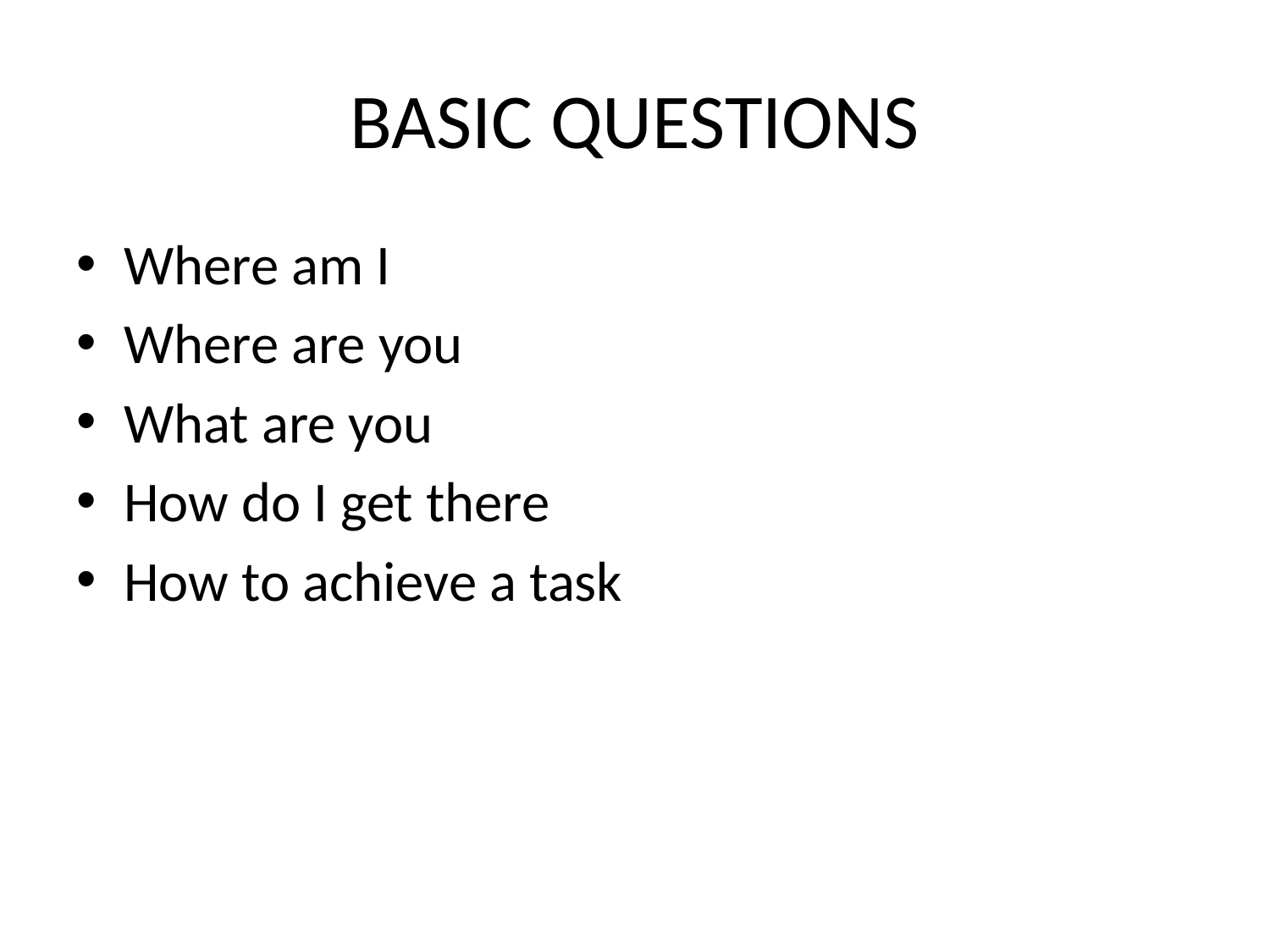

# BASIC QUESTIONS
Where am I
Where are you
What are you
How do I get there
How to achieve a task